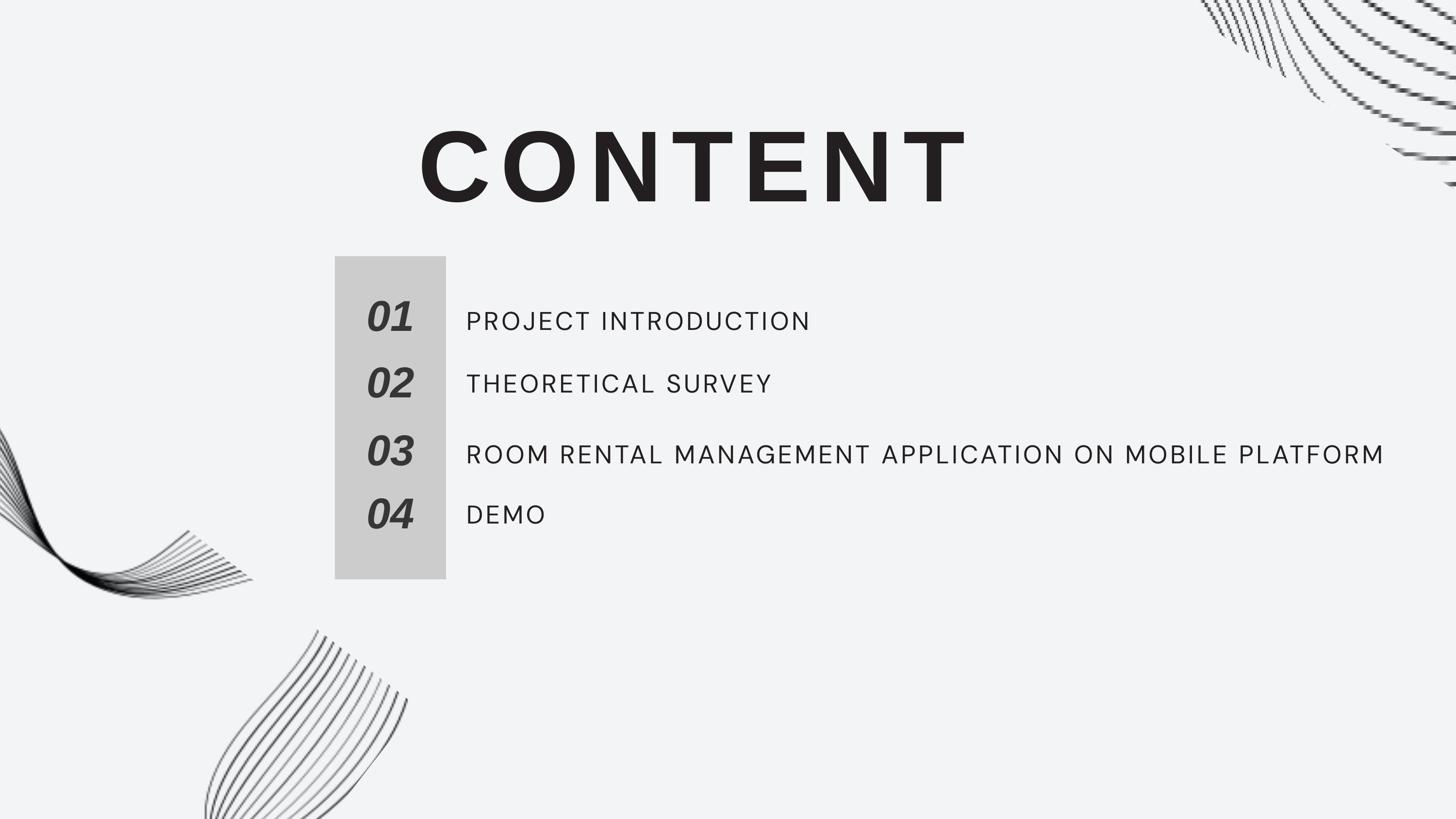

CONTENT

01
PROJECT INTRODUCTION
02
THEORETICAL SURVEY
03
ROOM RENTAL MANAGEMENT APPLICATION ON MOBILE PLATFORM

04
DEMO